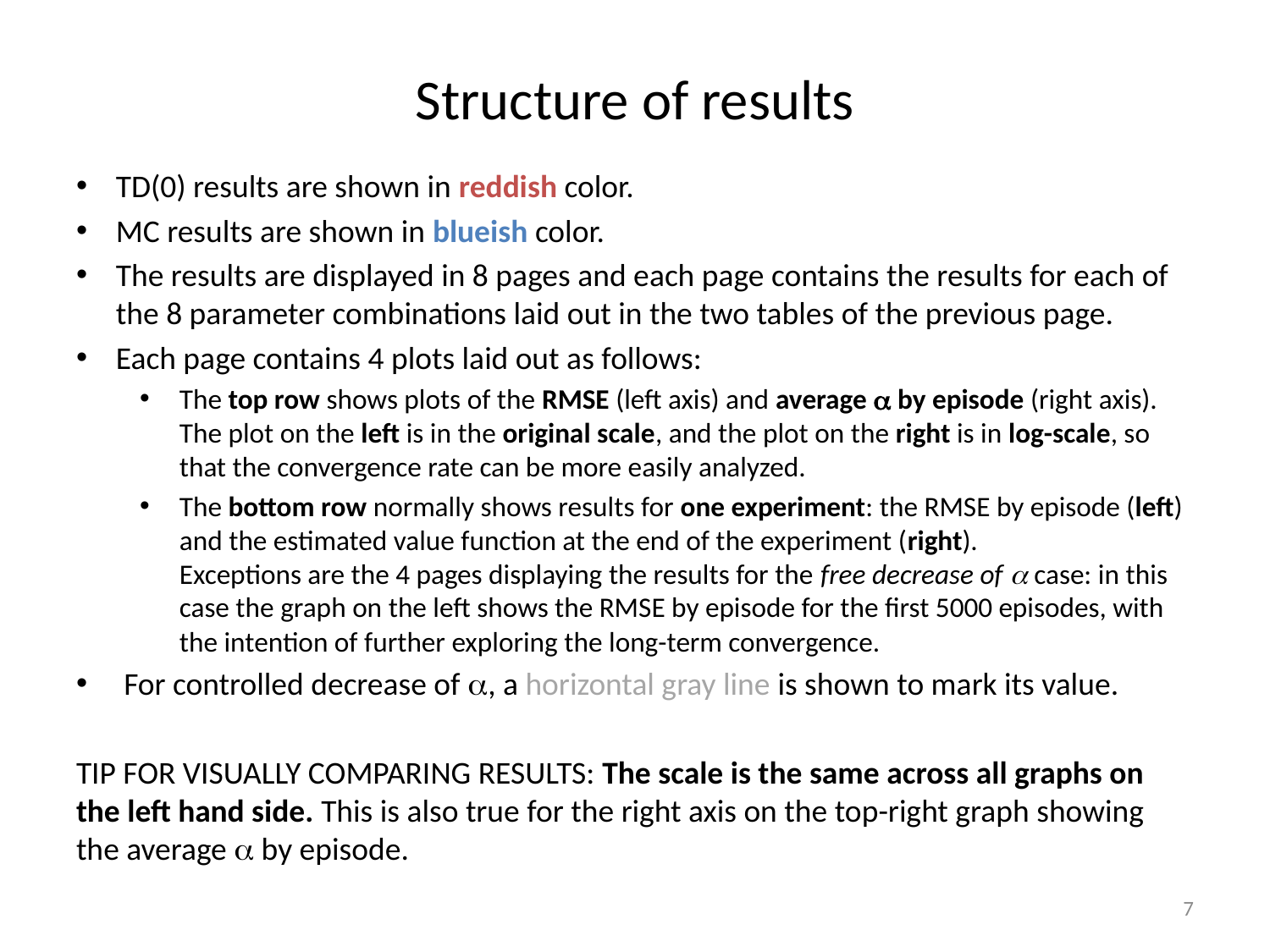

# Structure of results
TD(0) results are shown in reddish color.
MC results are shown in blueish color.
The results are displayed in 8 pages and each page contains the results for each of the 8 parameter combinations laid out in the two tables of the previous page.
Each page contains 4 plots laid out as follows:
The top row shows plots of the RMSE (left axis) and average α by episode (right axis). The plot on the left is in the original scale, and the plot on the right is in log-scale, so that the convergence rate can be more easily analyzed.
The bottom row normally shows results for one experiment: the RMSE by episode (left) and the estimated value function at the end of the experiment (right).
Exceptions are the 4 pages displaying the results for the free decrease of α case: in this case the graph on the left shows the RMSE by episode for the first 5000 episodes, with the intention of further exploring the long-term convergence.
For controlled decrease of α, a horizontal gray line is shown to mark its value.

TIP FOR VISUALLY COMPARING RESULTS: The scale is the same across all graphs on the left hand side. This is also true for the right axis on the top-right graph showing the average α by episode.

7